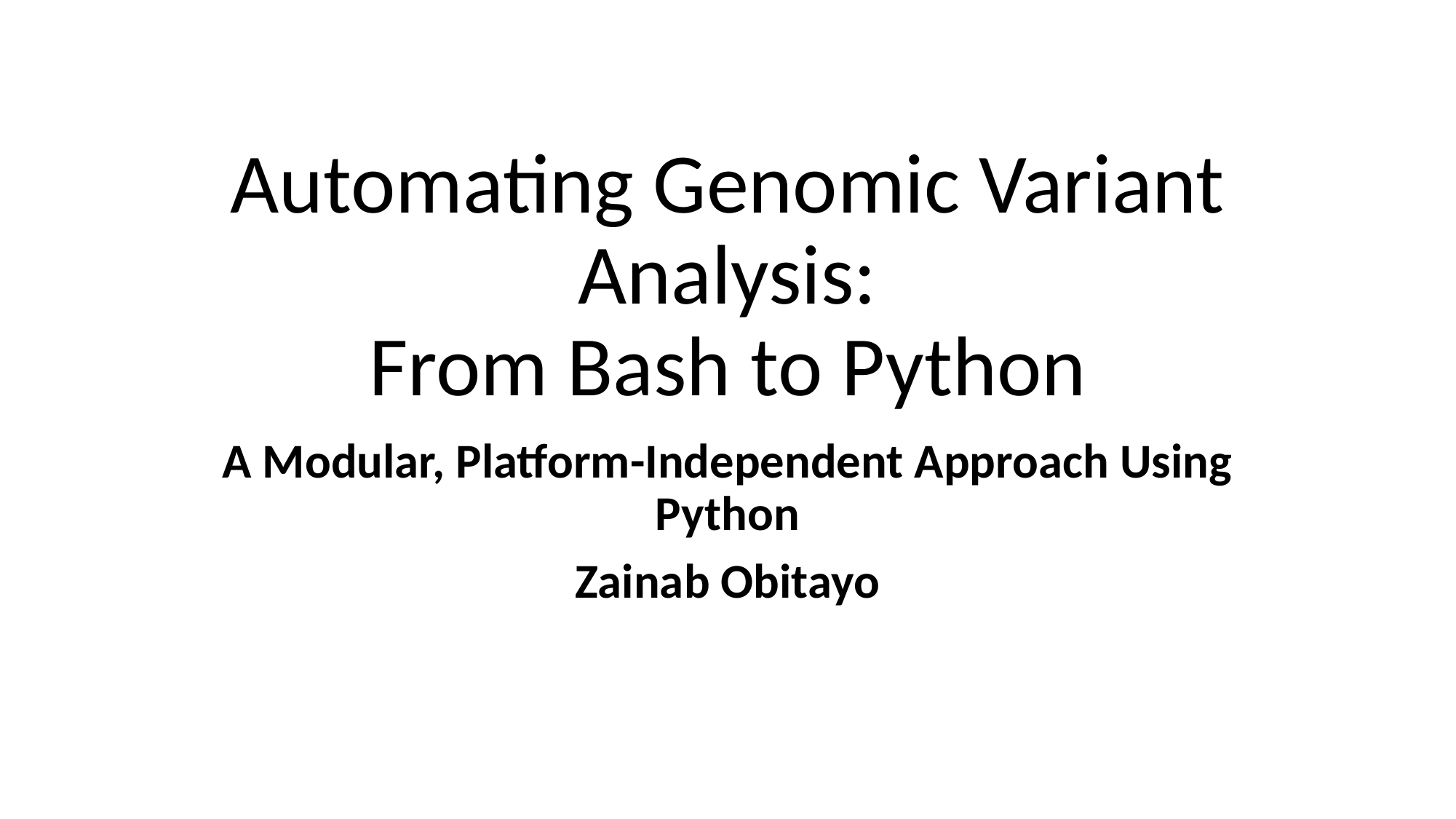

# Automating Genomic Variant Analysis: From Bash to Python
A Modular, Platform-Independent Approach Using Python
Zainab Obitayo